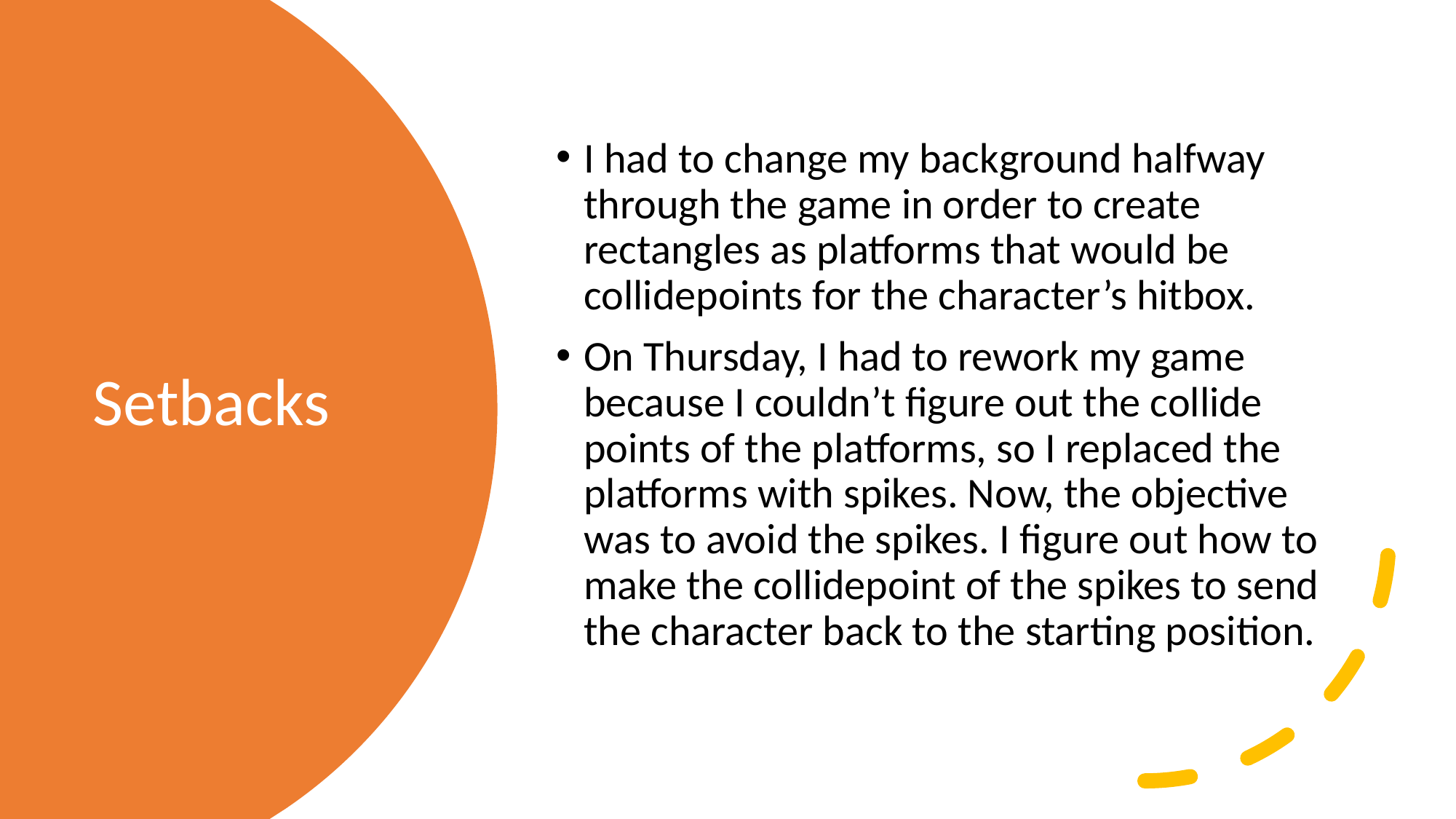

I had to change my background halfway through the game in order to create rectangles as platforms that would be collidepoints for the character’s hitbox.
On Thursday, I had to rework my game because I couldn’t figure out the collide points of the platforms, so I replaced the platforms with spikes. Now, the objective was to avoid the spikes. I figure out how to make the collidepoint of the spikes to send the character back to the starting position.
# Setbacks